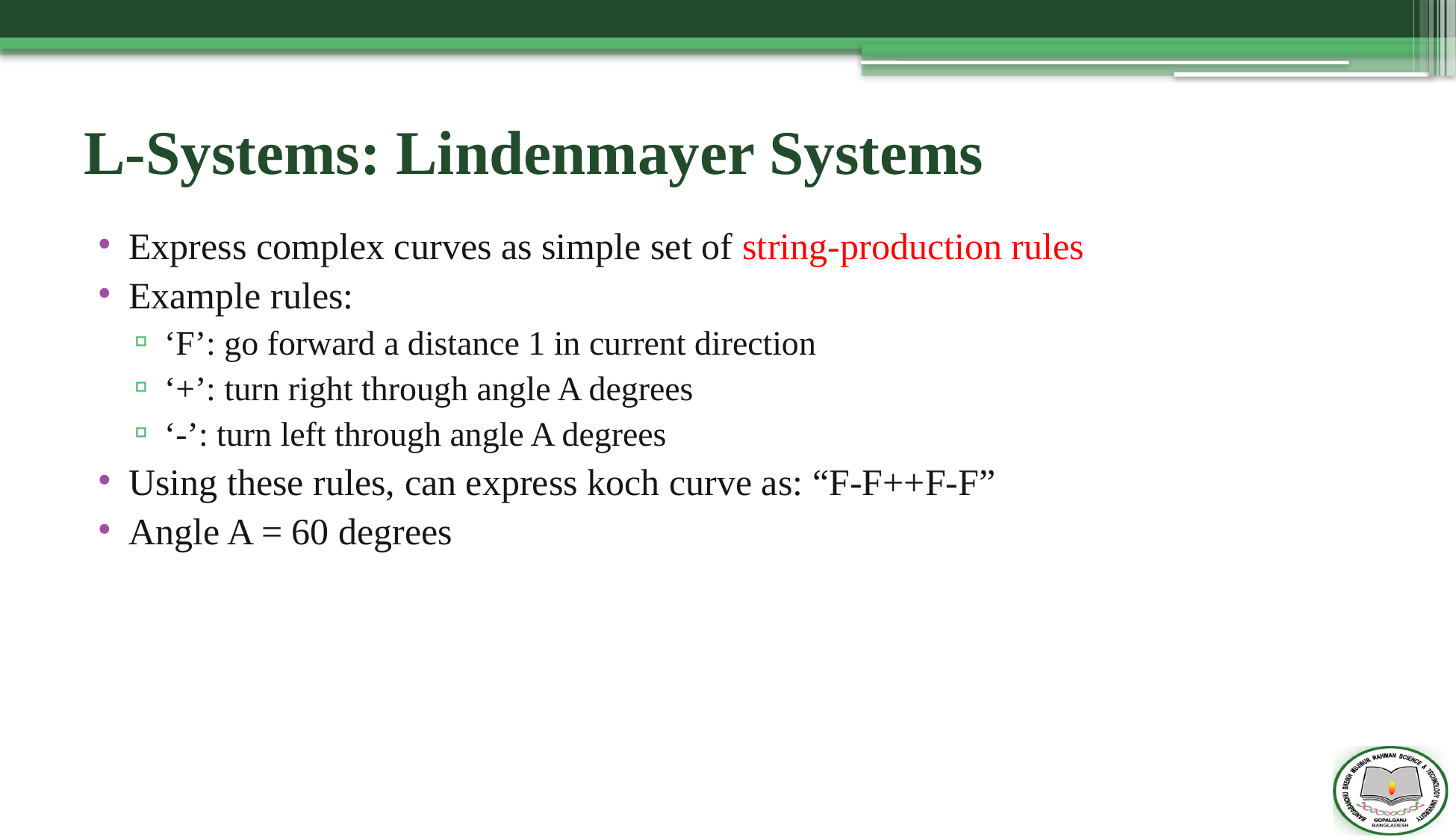

# L‐Systems: Lindenmayer Systems
Express complex curves as simple set of string‐production rules
Example rules:
‘F’: go forward a distance 1 in current direction
‘+’: turn right through angle A degrees
‘‐’: turn left through angle A degrees
Using these rules, can express koch curve as: “F‐F++F‐F”
Angle A = 60 degrees